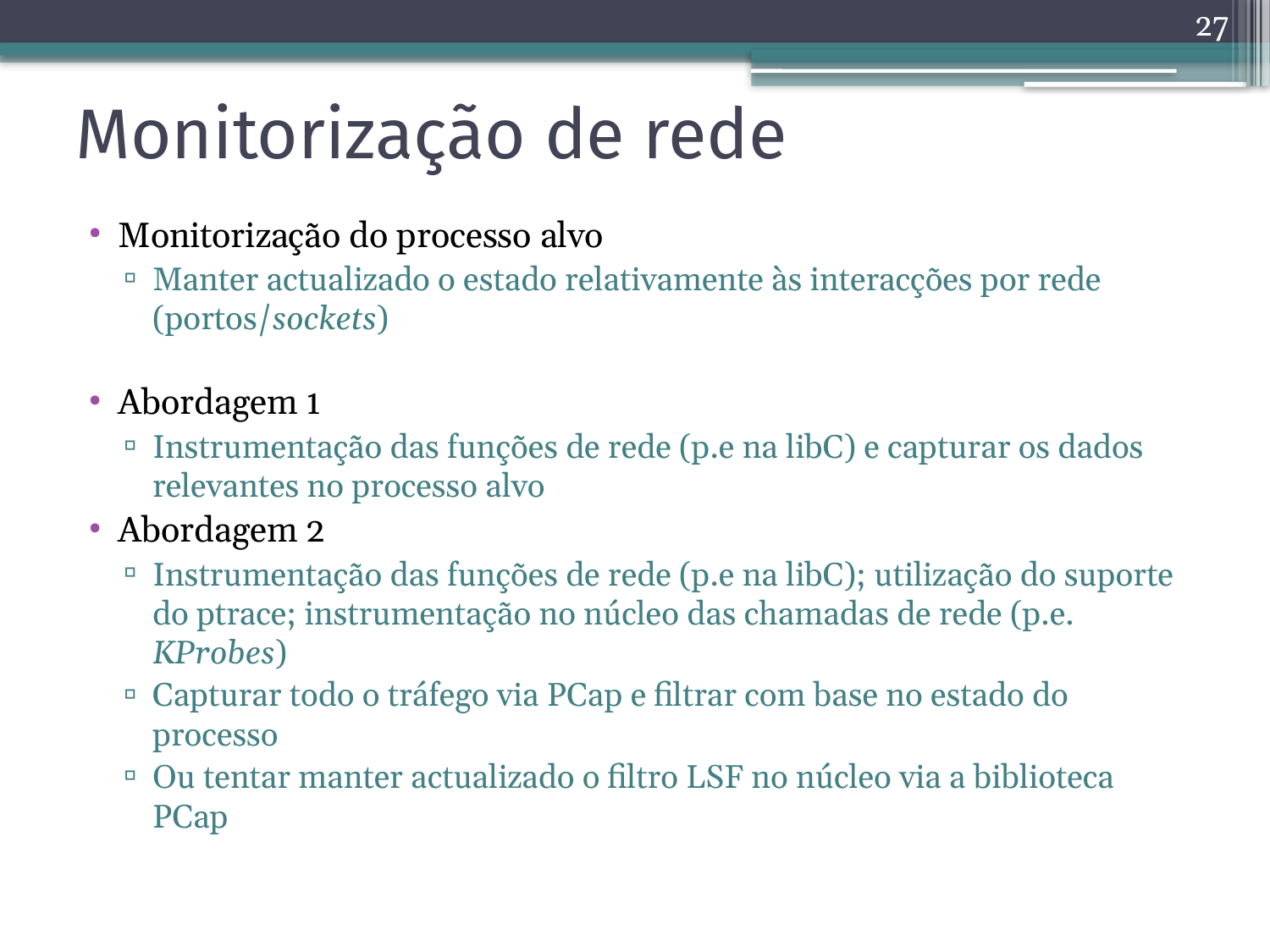

27
# Monitorização de rede
Monitorização do processo alvo
Manter actualizado o estado relativamente às interacções por rede (portos/sockets)

Abordagem 1
Instrumentação das funções de rede (p.e na libC) e capturar os dados relevantes no processo alvo
Abordagem 2
Instrumentação das funções de rede (p.e na libC); utilização do suporte do ptrace; instrumentação no núcleo das chamadas de rede (p.e. KProbes)
Capturar todo o tráfego via PCap e filtrar com base no estado do processo
Ou tentar manter actualizado o filtro LSF no núcleo via a biblioteca PCap